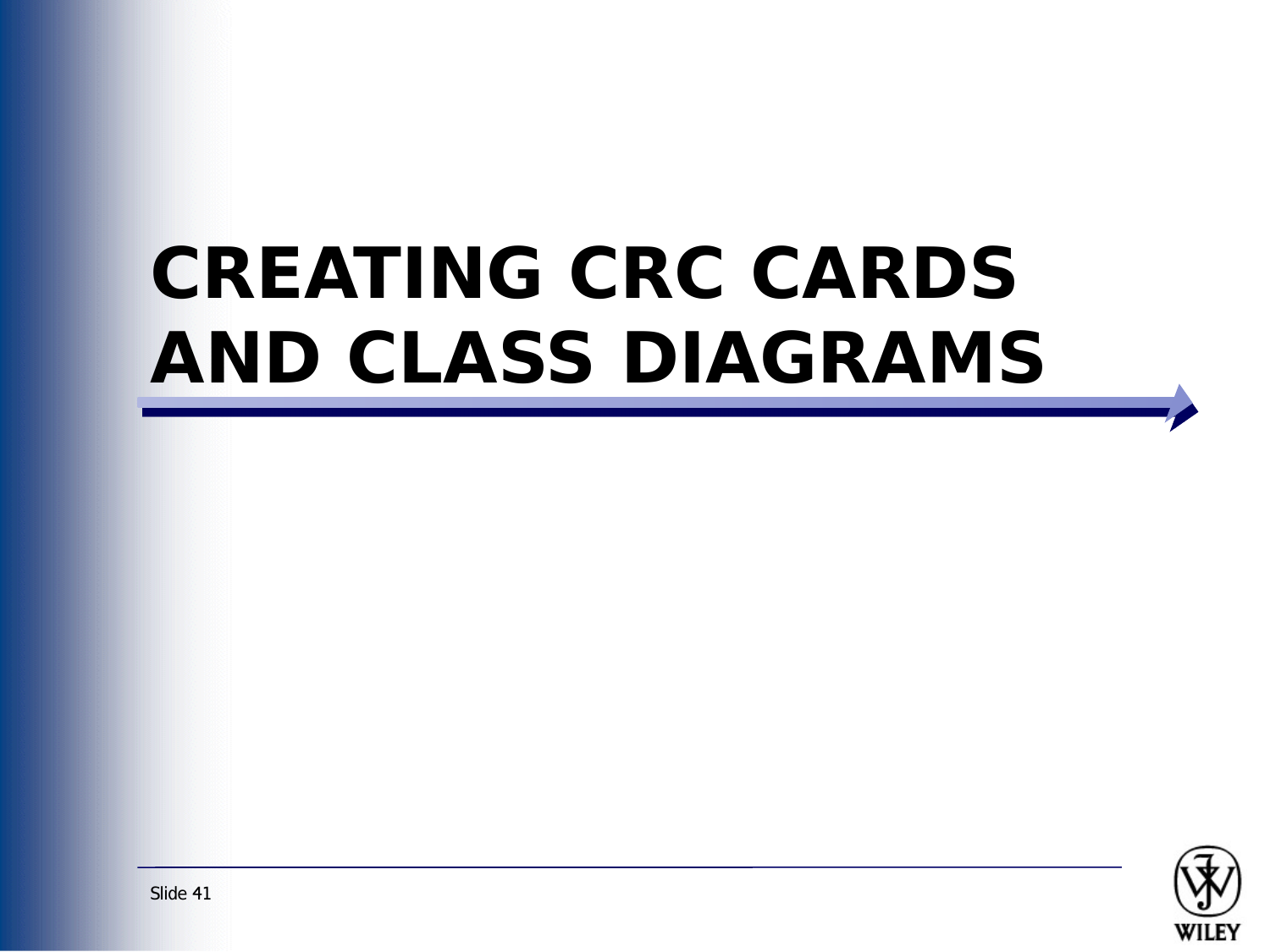

# CREATING CRC CARDS AND CLASS DIAGRAMS
Slide 41